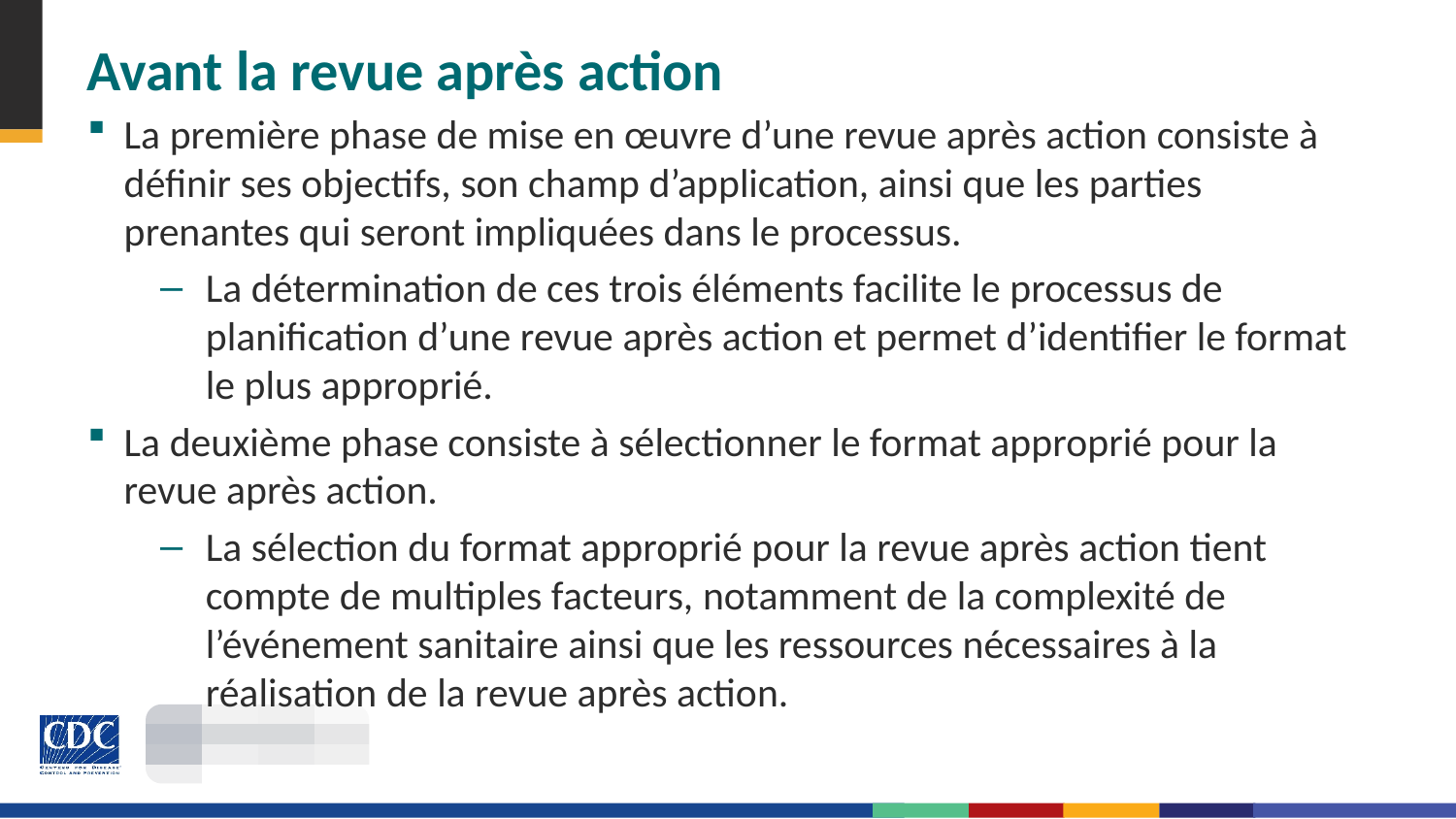

# Avant la revue après action
La première phase de mise en œuvre d’une revue après action consiste à définir ses objectifs, son champ d’application, ainsi que les parties prenantes qui seront impliquées dans le processus.
La détermination de ces trois éléments facilite le processus de planification d’une revue après action et permet d’identifier le format le plus approprié.
La deuxième phase consiste à sélectionner le format approprié pour la revue après action.
La sélection du format approprié pour la revue après action tient compte de multiples facteurs, notamment de la complexité de l’événement sanitaire ainsi que les ressources nécessaires à la réalisation de la revue après action.